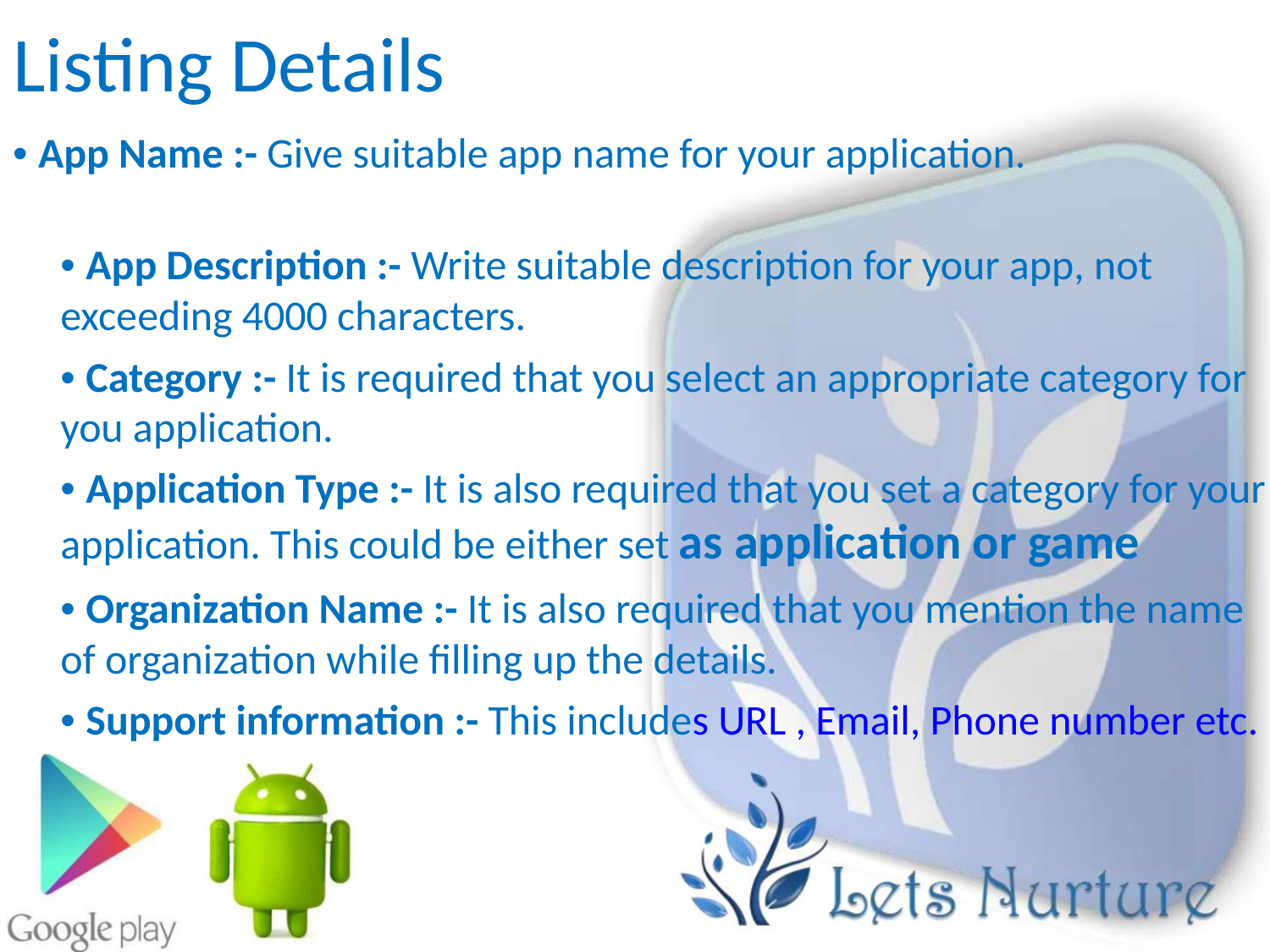

Listing Details
• App Name :- Give suitable app name for your application.
• App Description :- Write suitable description for your app, not
exceeding 4000 characters.
• Category :- It is required that you select an appropriate category for
you application.
• Application Type :- It is also required that you set a category for your
application. This could be either set as application or game
• Organization Name :- It is also required that you mention the name
of organization while filling up the details.
• Support information :- This includes URL , Email, Phone number etc.